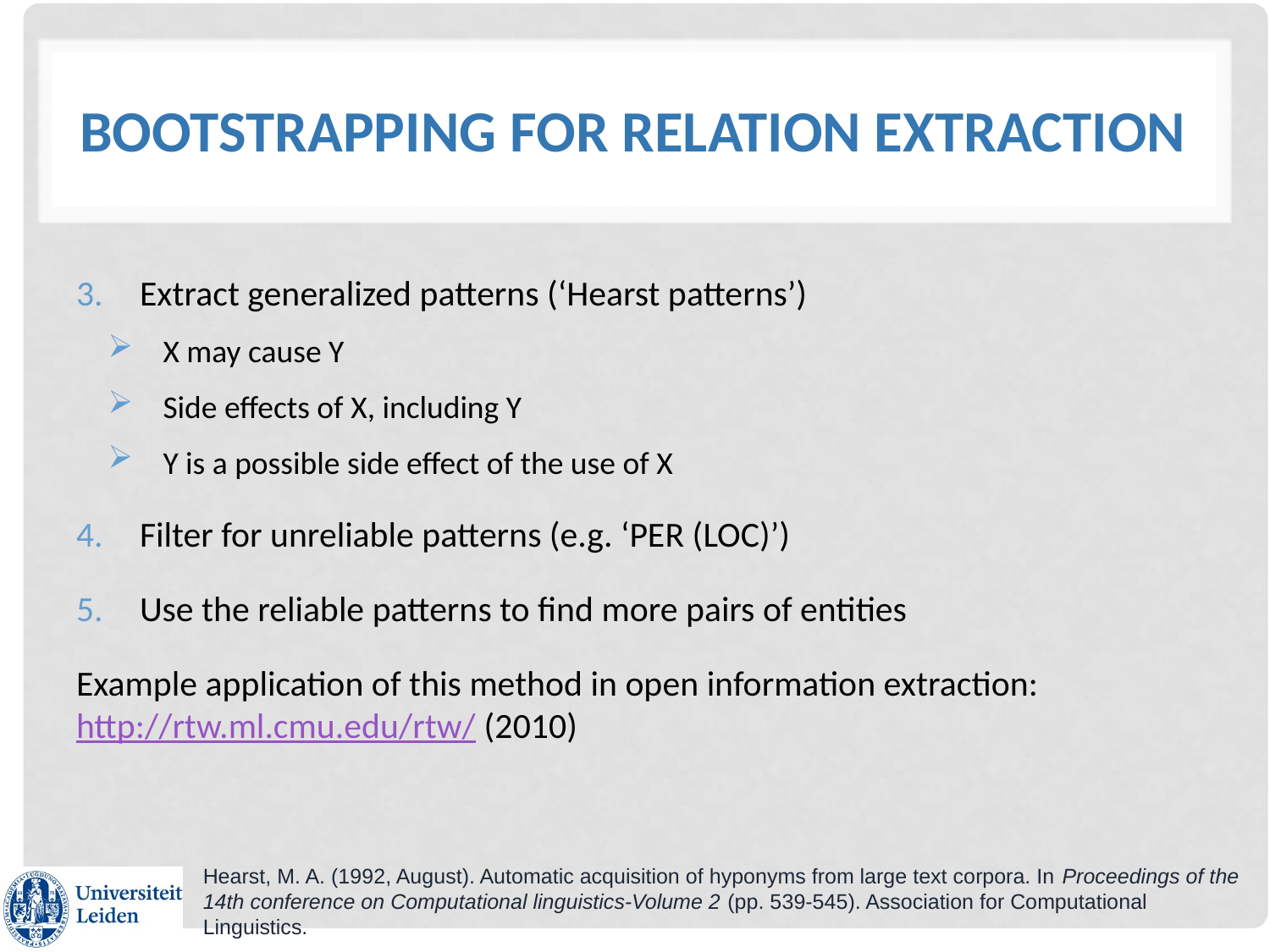

# Bootstrapping for relation extraction
Extract generalized patterns (‘Hearst patterns’)
X may cause Y
Side effects of X, including Y
Y is a possible side effect of the use of X
Filter for unreliable patterns (e.g. ‘PER (LOC)’)
Use the reliable patterns to find more pairs of entities
Example application of this method in open information extraction: http://rtw.ml.cmu.edu/rtw/ (2010)
Hearst, M. A. (1992, August). Automatic acquisition of hyponyms from large text corpora. In Proceedings of the 14th conference on Computational linguistics-Volume 2 (pp. 539-545). Association for Computational Linguistics.